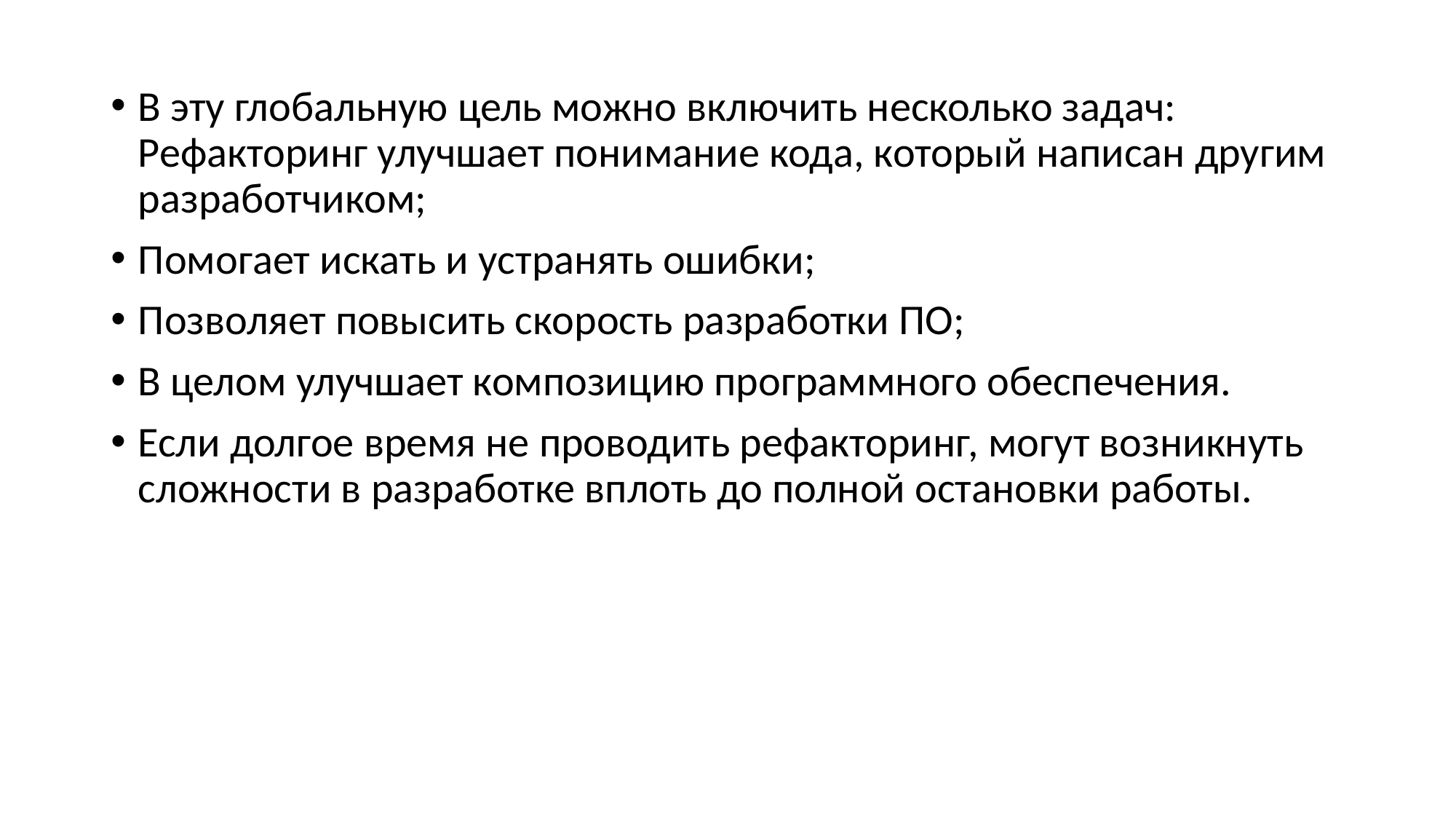

В эту глобальную цель можно включить несколько задач: Рефакторинг улучшает понимание кода, который написан другим разработчиком;
Помогает искать и устранять ошибки;
Позволяет повысить скорость разработки ПО;
В целом улучшает композицию программного обеспечения.
Если долгое время не проводить рефакторинг, могут возникнуть сложности в разработке вплоть до полной остановки работы.